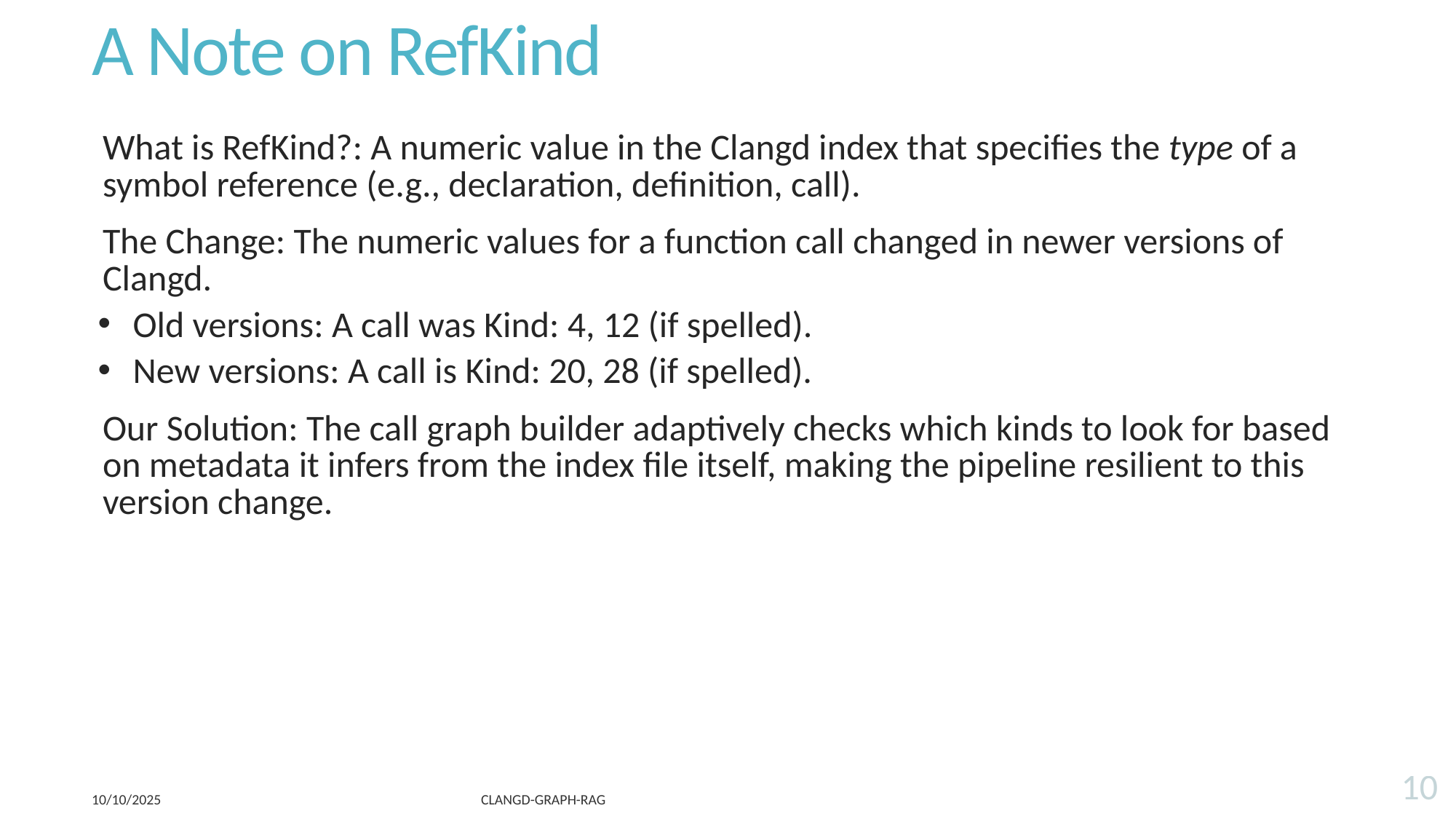

# A Note on RefKind
What is RefKind?: A numeric value in the Clangd index that specifies the type of a symbol reference (e.g., declaration, definition, call).
The Change: The numeric values for a function call changed in newer versions of Clangd.
Old versions: A call was Kind: 4, 12 (if spelled).
New versions: A call is Kind: 20, 28 (if spelled).
Our Solution: The call graph builder adaptively checks which kinds to look for based on metadata it infers from the index file itself, making the pipeline resilient to this version change.
10
10/10/2025
clangd-graph-rag